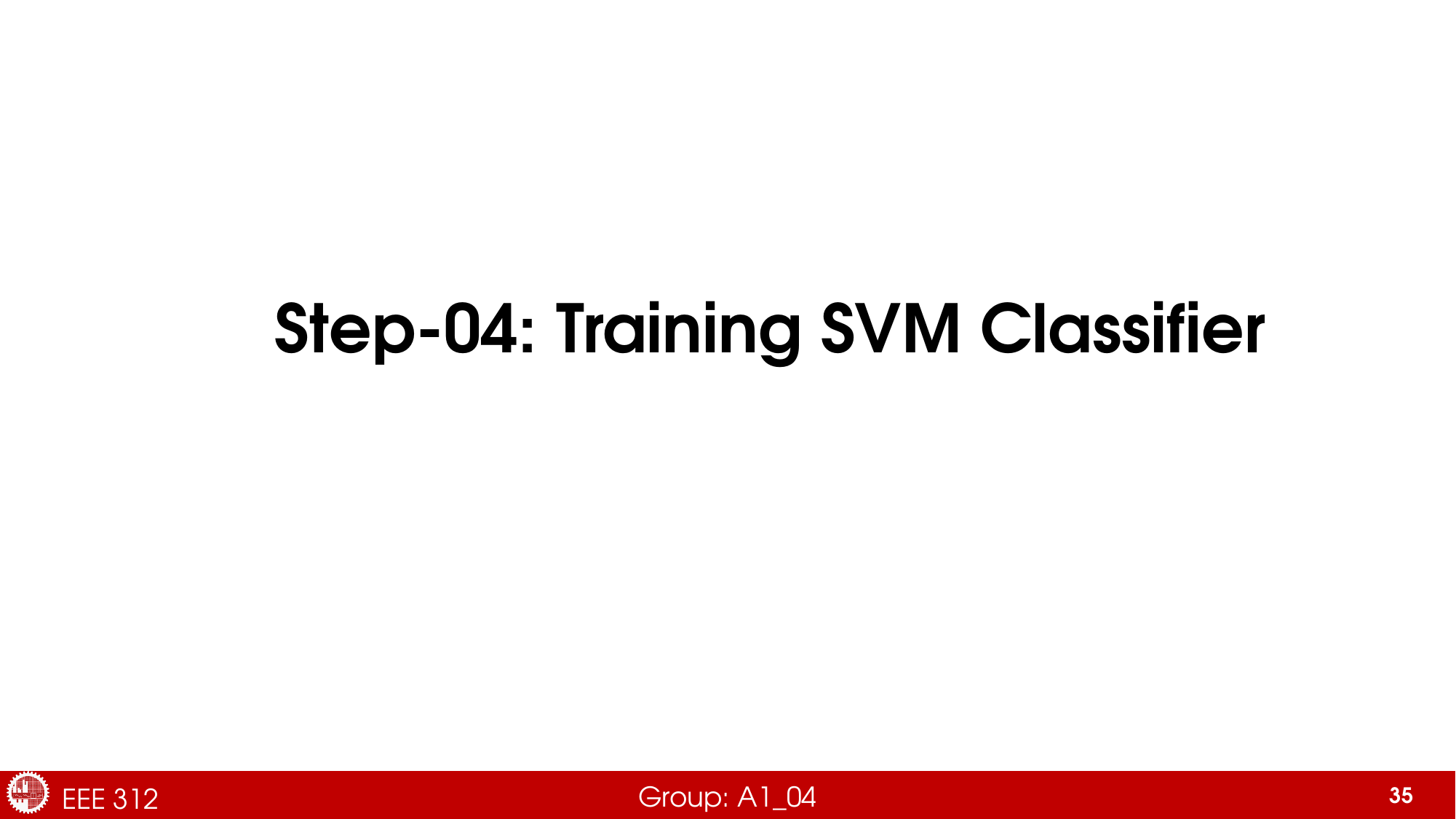

Step-04: Training SVM Classifier
Group: A1_04
EEE 312
35